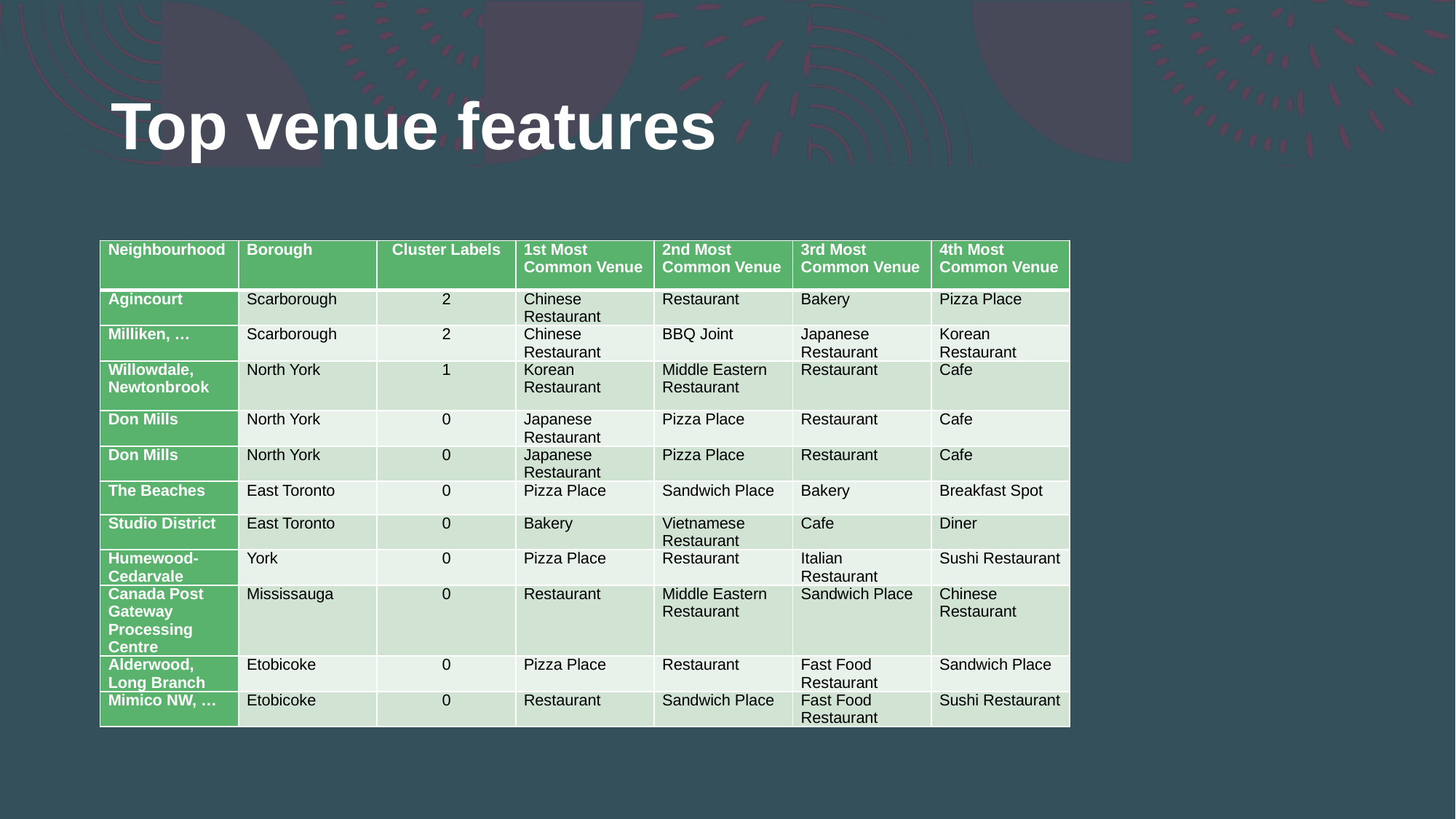

# Top venue features
| Neighbourhood | Borough | Cluster Labels | 1st Most Common Venue | 2nd Most Common Venue | 3rd Most Common Venue | 4th Most Common Venue |
| --- | --- | --- | --- | --- | --- | --- |
| Agincourt | Scarborough | 2 | Chinese Restaurant | Restaurant | Bakery | Pizza Place |
| Milliken, … | Scarborough | 2 | Chinese Restaurant | BBQ Joint | Japanese Restaurant | Korean Restaurant |
| Willowdale, Newtonbrook | North York | 1 | Korean Restaurant | Middle Eastern Restaurant | Restaurant | Cafe |
| Don Mills | North York | 0 | Japanese Restaurant | Pizza Place | Restaurant | Cafe |
| Don Mills | North York | 0 | Japanese Restaurant | Pizza Place | Restaurant | Cafe |
| The Beaches | East Toronto | 0 | Pizza Place | Sandwich Place | Bakery | Breakfast Spot |
| Studio District | East Toronto | 0 | Bakery | Vietnamese Restaurant | Cafe | Diner |
| Humewood-Cedarvale | York | 0 | Pizza Place | Restaurant | Italian Restaurant | Sushi Restaurant |
| Canada Post Gateway Processing Centre | Mississauga | 0 | Restaurant | Middle Eastern Restaurant | Sandwich Place | Chinese Restaurant |
| Alderwood, Long Branch | Etobicoke | 0 | Pizza Place | Restaurant | Fast Food Restaurant | Sandwich Place |
| Mimico NW, … | Etobicoke | 0 | Restaurant | Sandwich Place | Fast Food Restaurant | Sushi Restaurant |